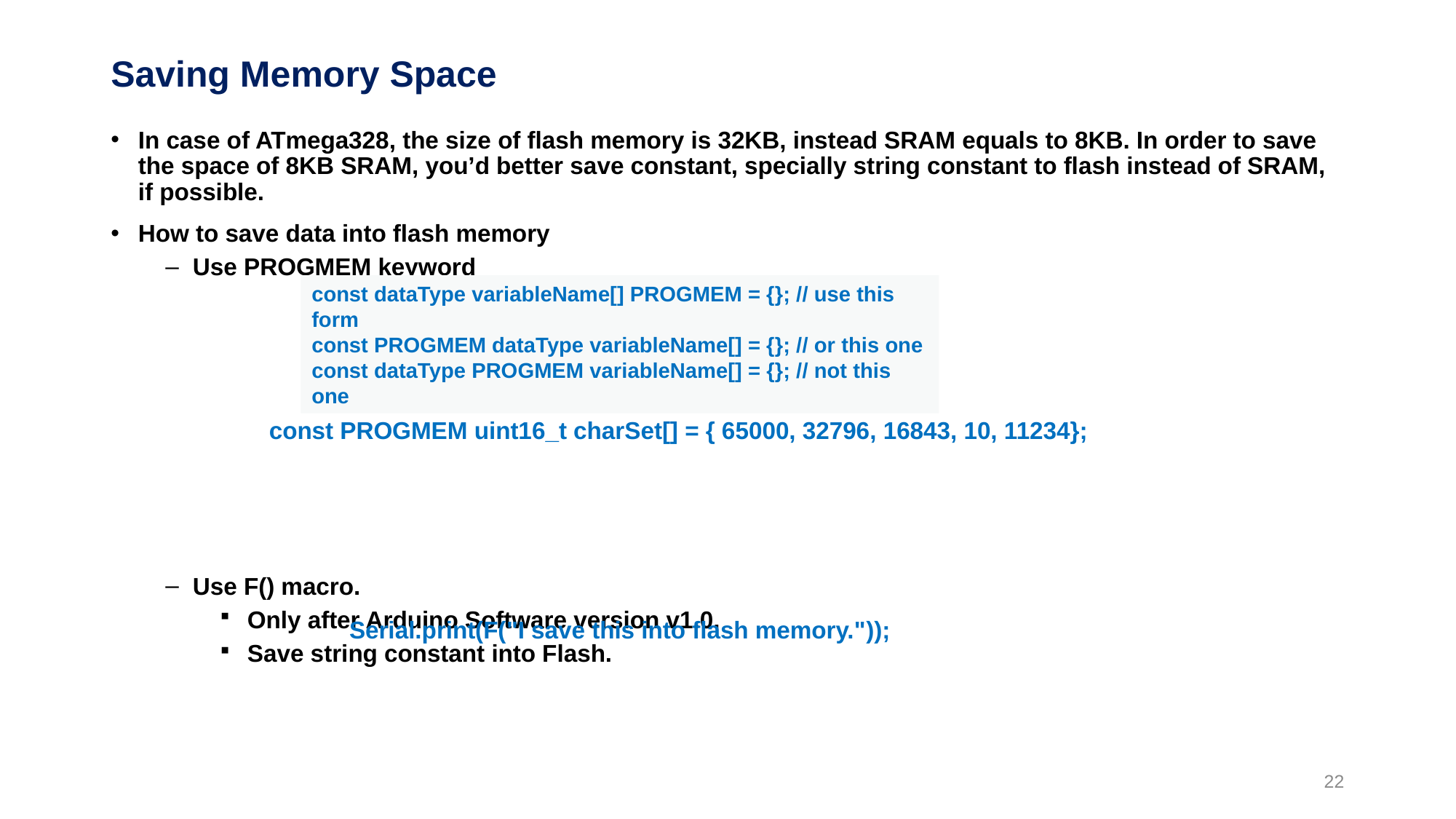

# Saving Memory Space
In case of ATmega328, the size of flash memory is 32KB, instead SRAM equals to 8KB. In order to save the space of 8KB SRAM, you’d better save constant, specially string constant to flash instead of SRAM, if possible.
How to save data into flash memory
Use PROGMEM keyword

Use F() macro.
Only after Arduino Software version v1.0.
Save string constant into Flash.
const dataType variableName[] PROGMEM = {}; // use this form
const PROGMEM dataType variableName[] = {}; // or this one
const dataType PROGMEM variableName[] = {}; // not this one
const PROGMEM uint16_t charSet[] = { 65000, 32796, 16843, 10, 11234};
Serial.print(F("I save this into flash memory."));
22